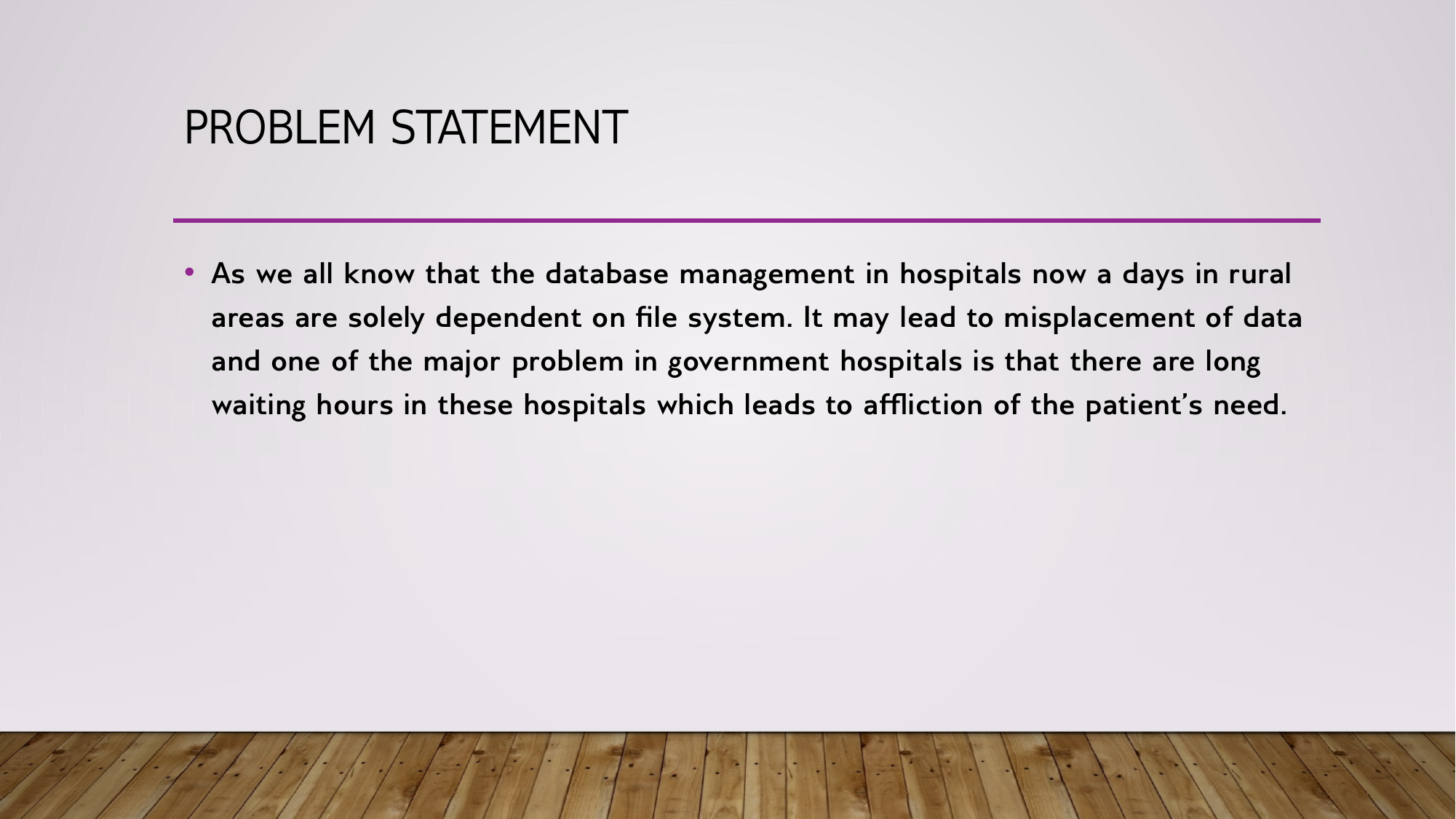

# Problem statement
As we all know that the database management in hospitals now a days in rural areas are solely dependent on file system. It may lead to misplacement of data and one of the major problem in government hospitals is that there are long waiting hours in these hospitals which leads to affliction of the patient’s need.